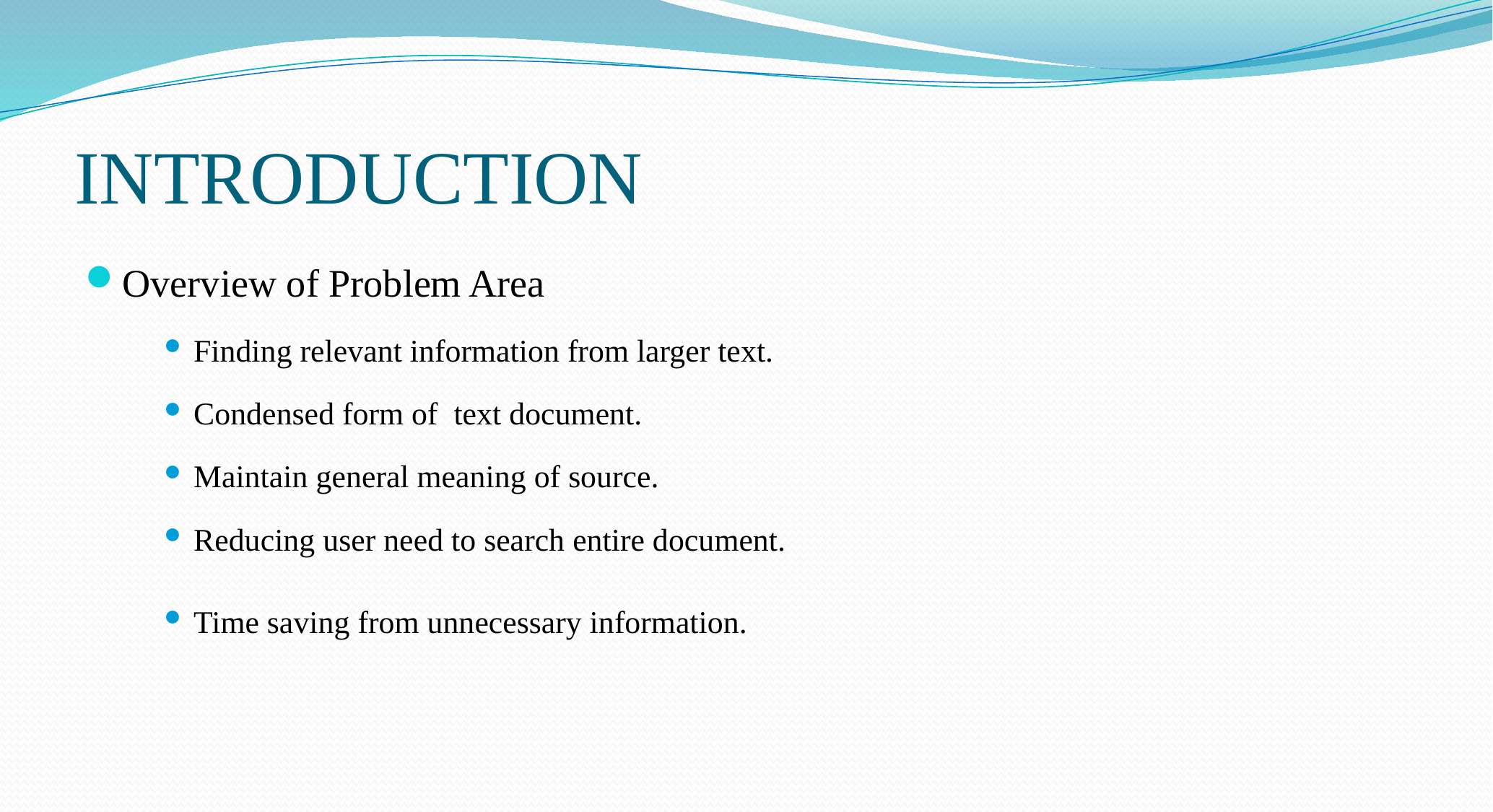

INTRODUCTION
Overview of Problem Area
Finding relevant information from larger text.
Condensed form of  text document.
Maintain general meaning of source.
Reducing user need to search entire document.
Time saving from unnecessary information.